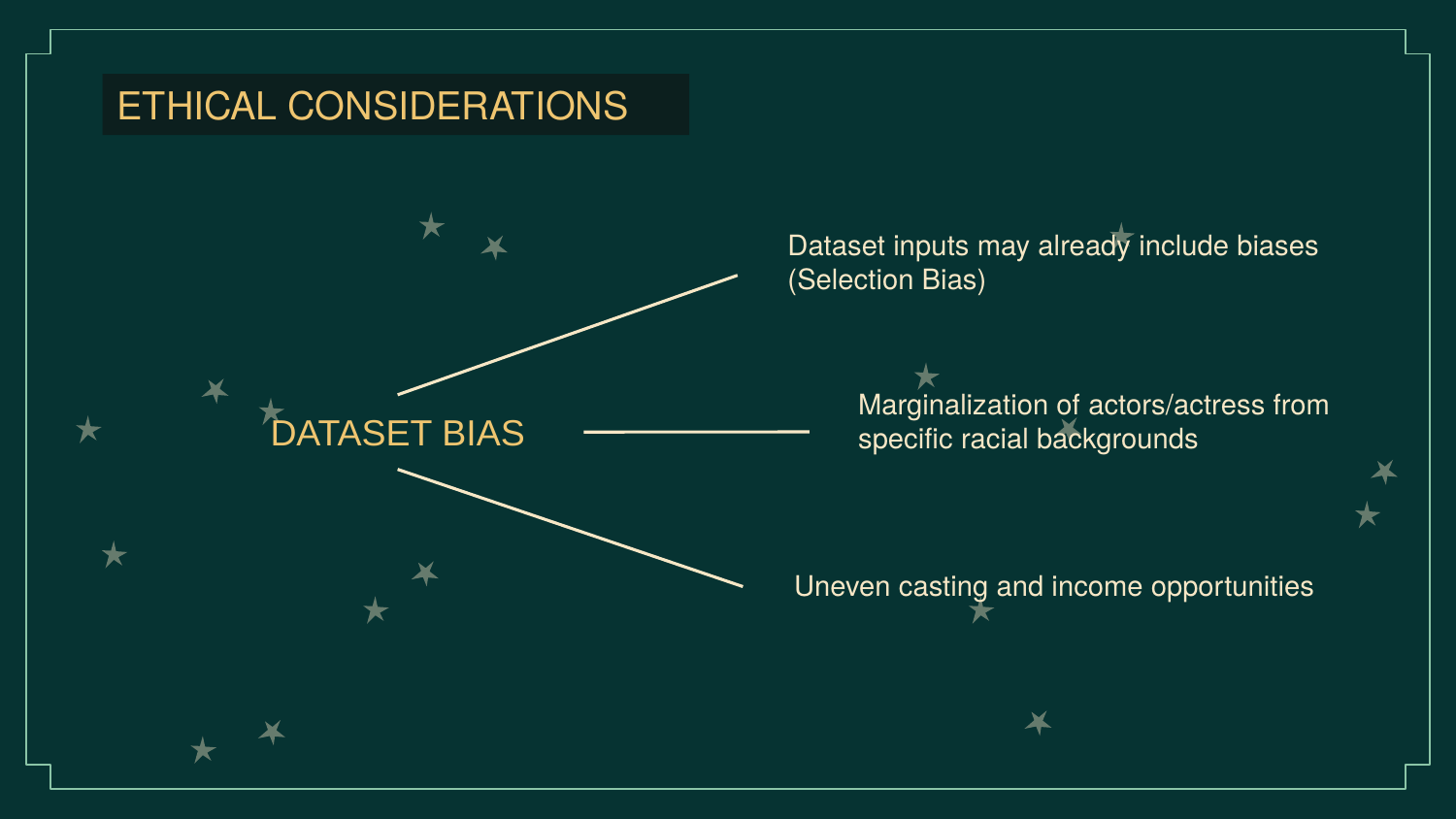

# ETHICAL CONSIDERATIONS
Dataset inputs may already include biases
(Selection Bias)
Marginalization of actors/actress from specific racial backgrounds
DATASET BIAS
Uneven casting and income opportunities